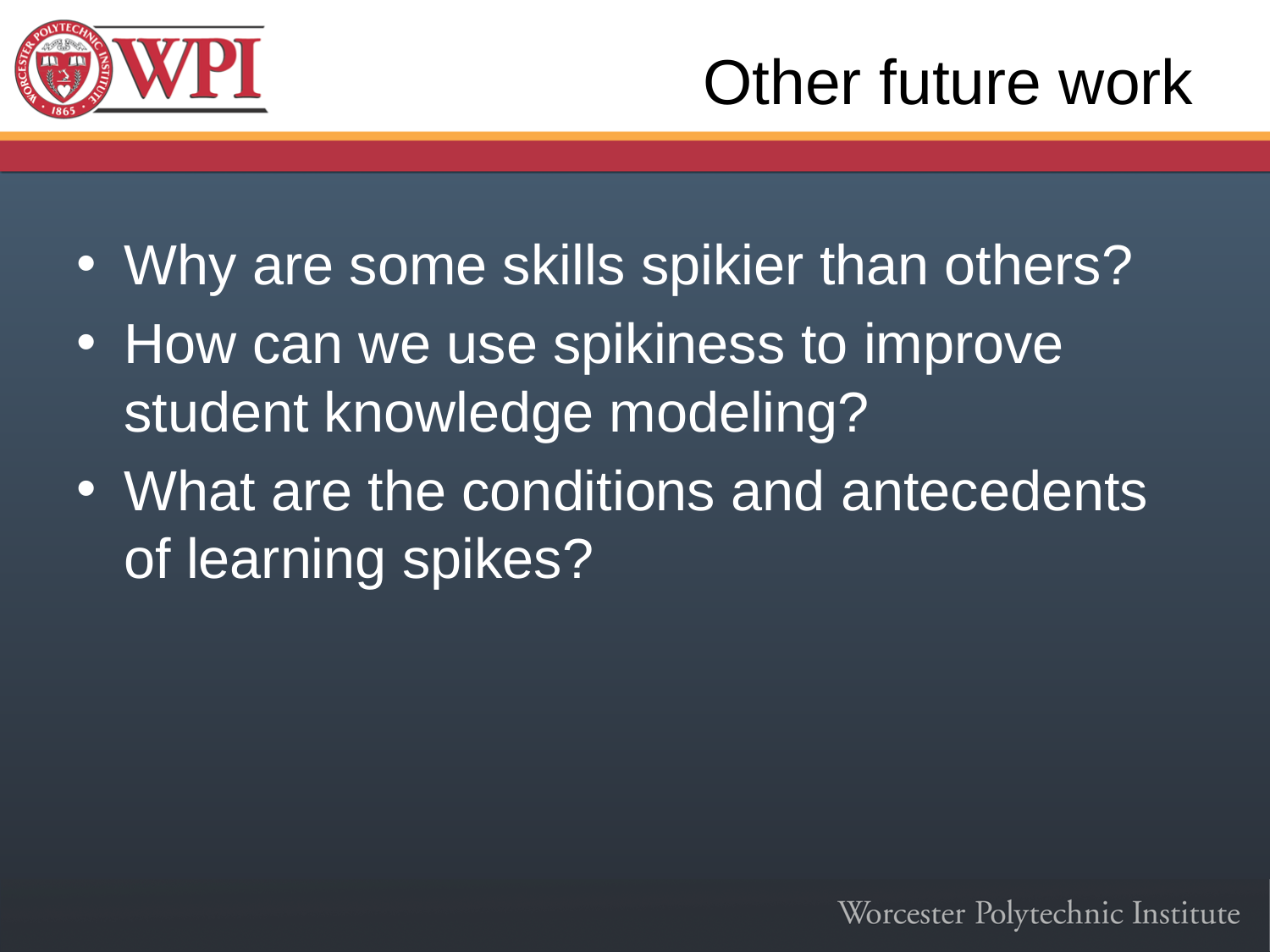

# Other future work
Why are some skills spikier than others?
How can we use spikiness to improve student knowledge modeling?
What are the conditions and antecedents of learning spikes?